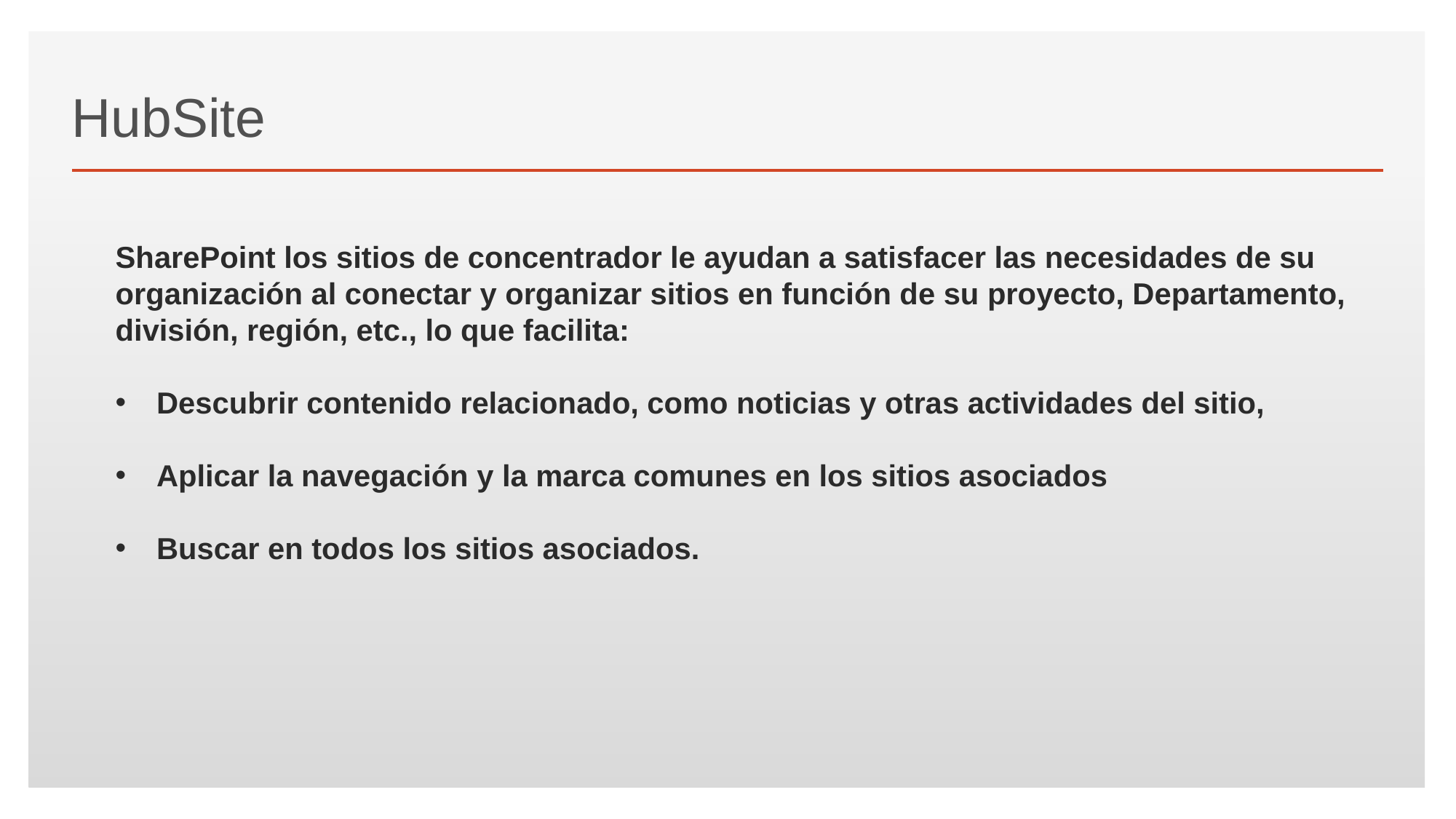

# HubSite
SharePoint los sitios de concentrador le ayudan a satisfacer las necesidades de su organización al conectar y organizar sitios en función de su proyecto, Departamento, división, región, etc., lo que facilita:

Descubrir contenido relacionado, como noticias y otras actividades del sitio,

Aplicar la navegación y la marca comunes en los sitios asociados

Buscar en todos los sitios asociados.